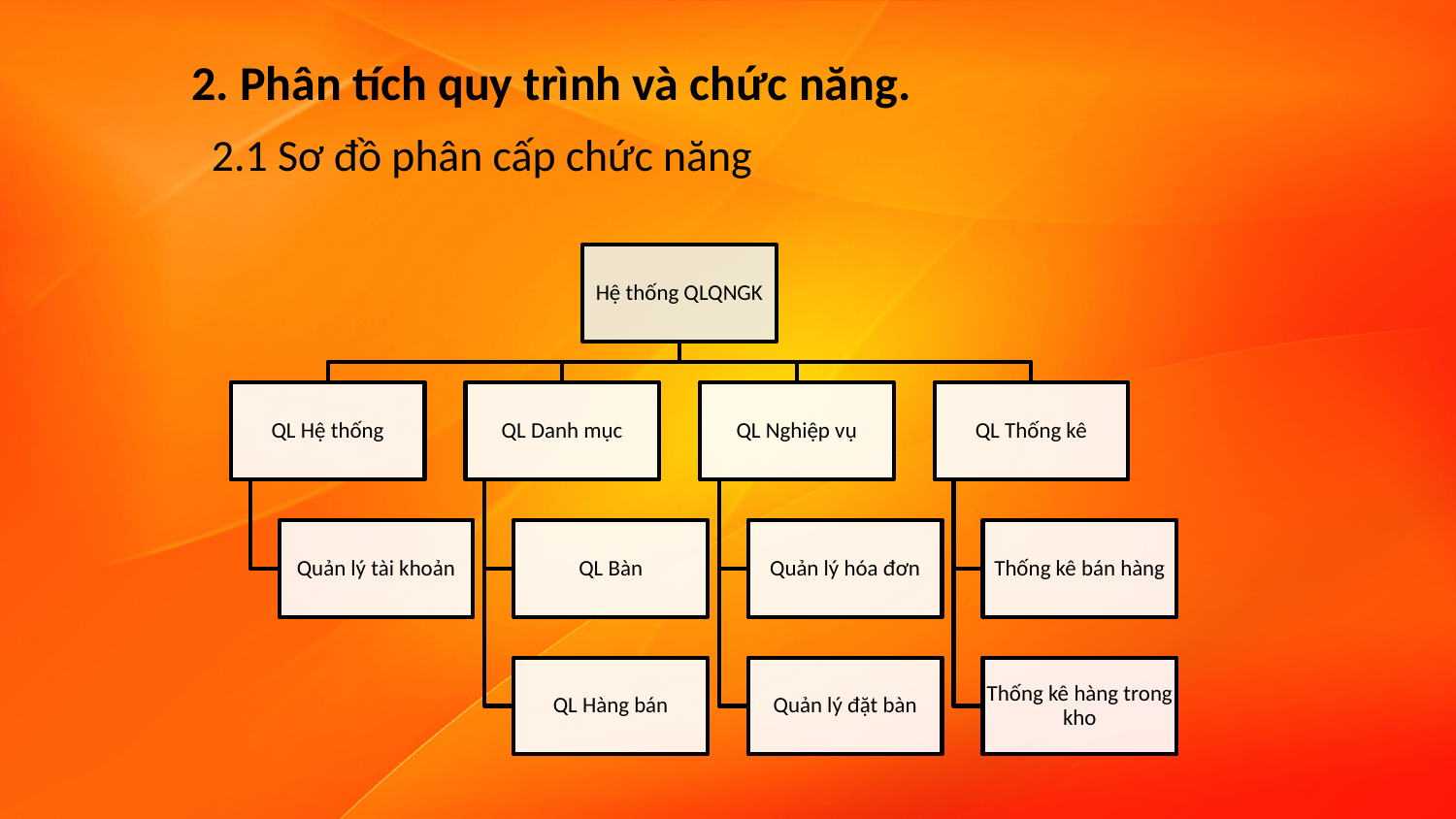

2. Phân tích quy trình và chức năng.
2.1 Sơ đồ phân cấp chức năng
Hệ thống QLQNGK
QL Hệ thống
Quản lý tài khoản
QL Danh mục
QL Bàn
QL Hàng bán
QL Nghiệp vụ
Quản lý hóa đơn
Quản lý đặt bàn
QL Thống kê
Thống kê bán hàng
Thống kê hàng trong kho